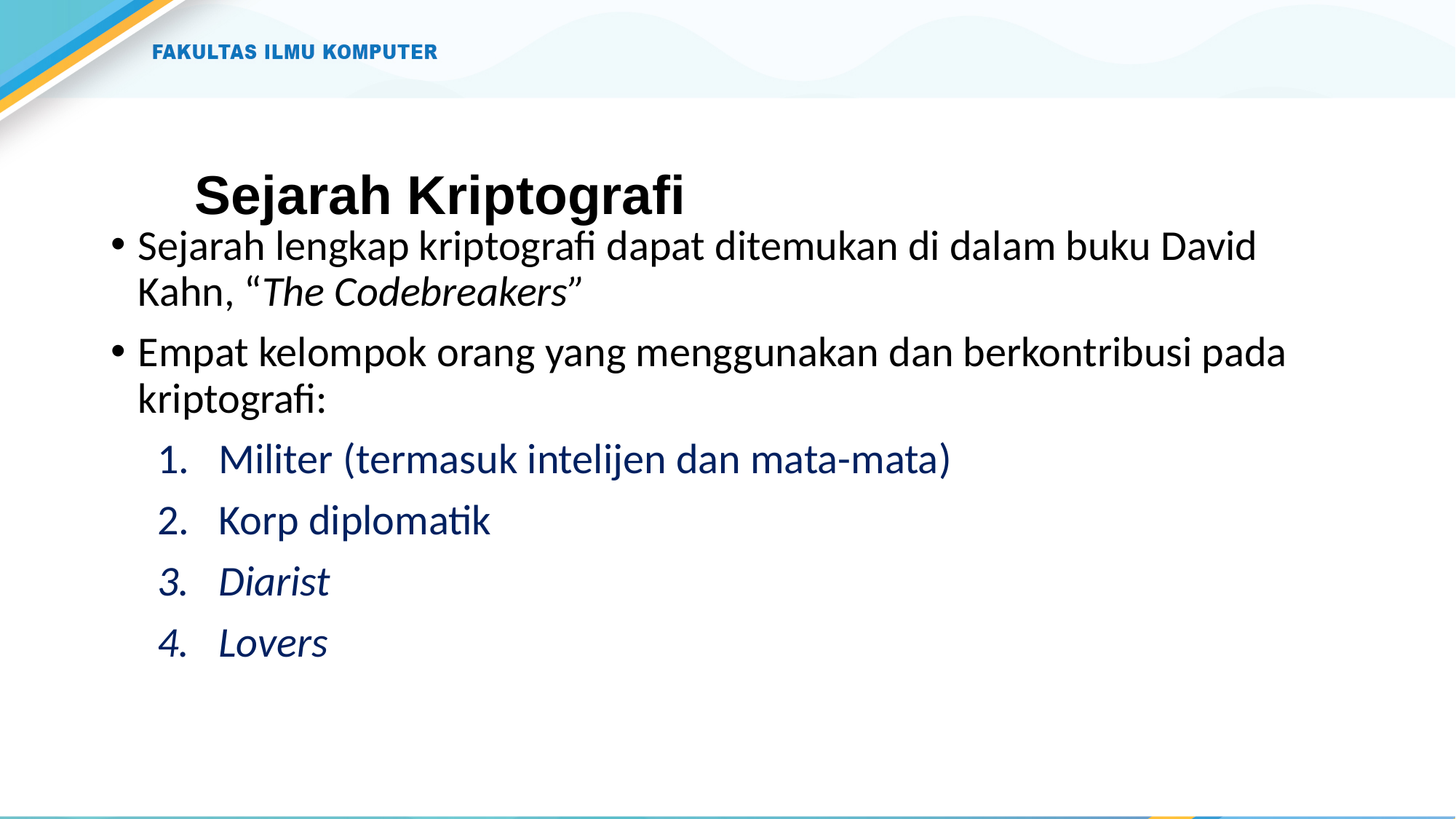

# Sejarah Kriptografi
Sejarah lengkap kriptografi dapat ditemukan di dalam buku David Kahn, “The Codebreakers”
Empat kelompok orang yang menggunakan dan berkontribusi pada  kriptografi:
Militer (termasuk intelijen dan mata-mata)
Korp diplomatik
Diarist
Lovers